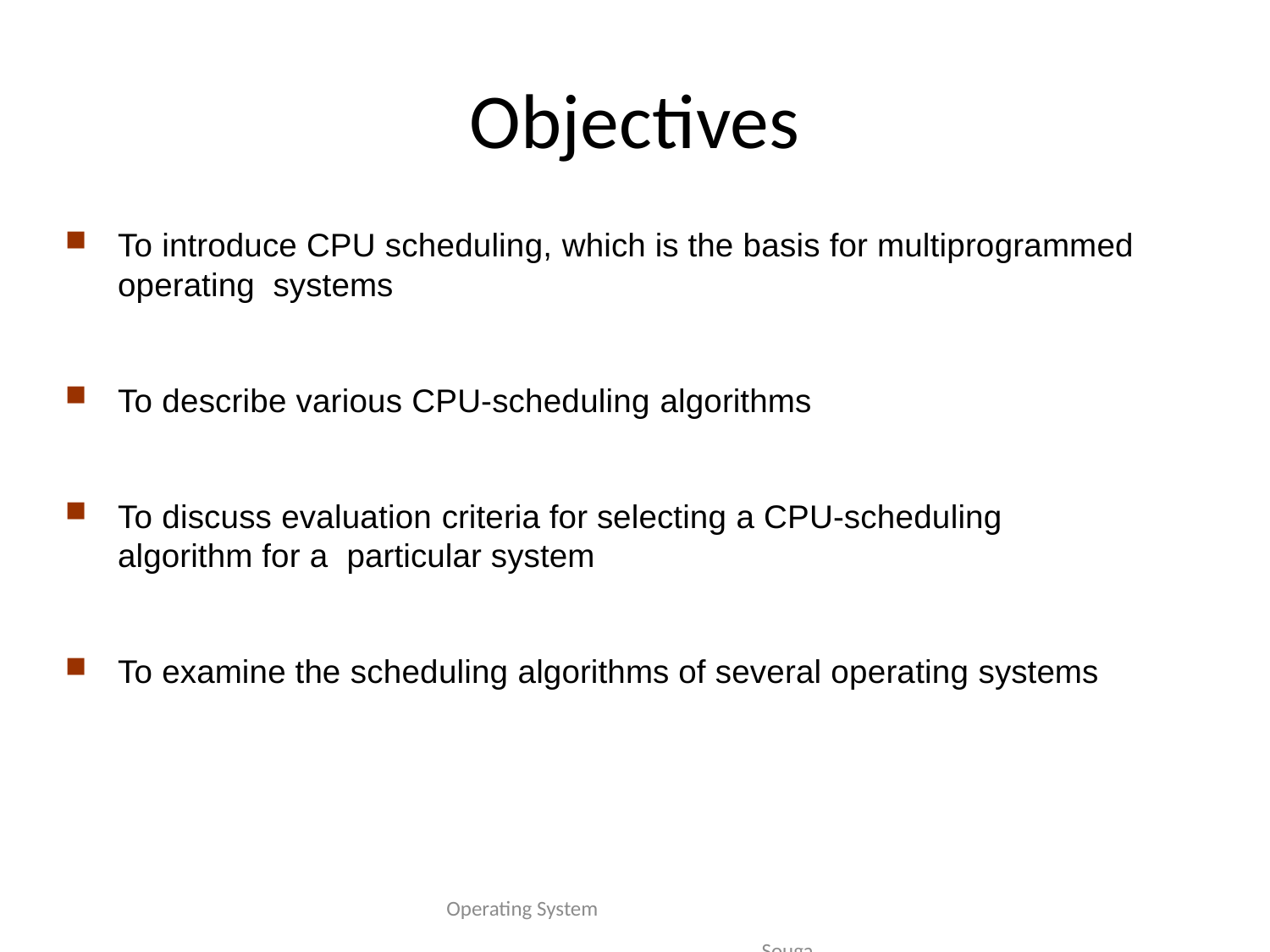

# Objectives
To introduce CPU scheduling, which is the basis for multiprogrammed operating  systems

To describe various CPU-scheduling algorithms

To discuss evaluation criteria for selecting a CPU-scheduling algorithm for a  particular system

To examine the scheduling algorithms of several operating systems
Operating System                                                                                                                                                                                            Sougandhika Narayan, Asst Prof, Dept of CSE, KSIT